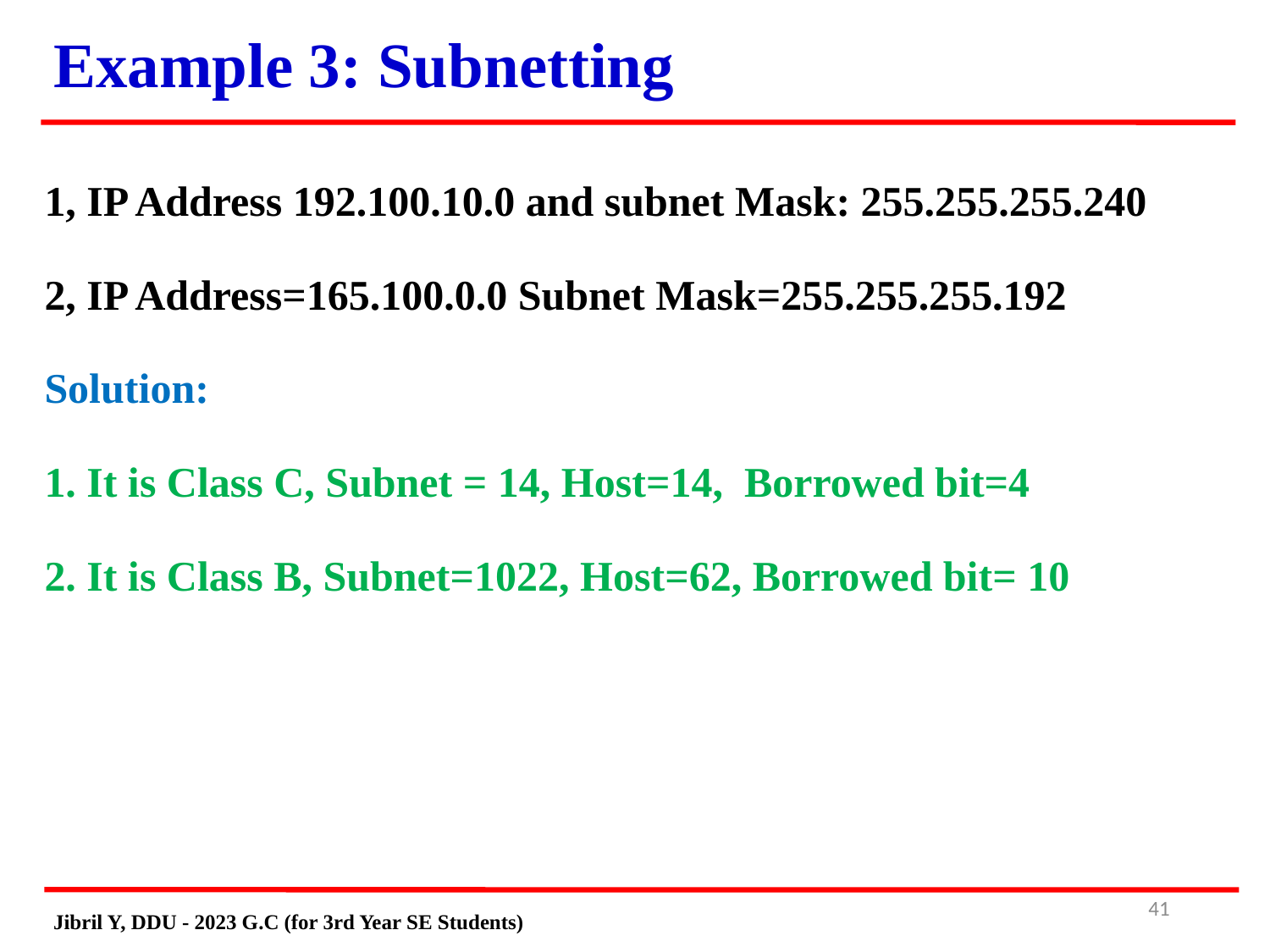

Example 3: Subnetting

1, IP Address 192.100.10.0 and subnet Mask: 255.255.255.240
2, IP Address=165.100.0.0 Subnet Mask=255.255.255.192
Solution:
1. It is Class C, Subnet = 14, Host=14,  Borrowed bit=4
2. It is Class B, Subnet=1022, Host=62, Borrowed bit= 10
# 41

Jibril Y, DDU - 2023 G.C (for 3rd Year SE Students)